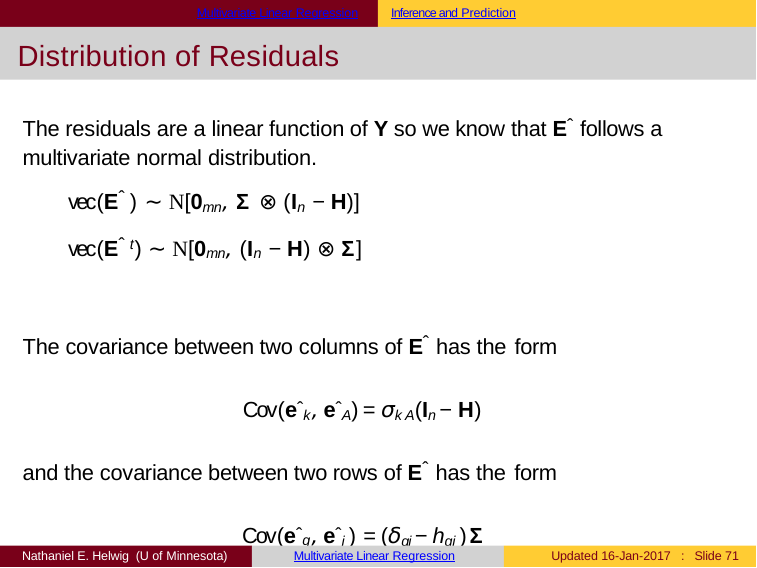

Multivariate Linear Regression
Inference and Prediction

Distribution of Residuals

The residuals are a linear function of Y so we know that Eˆ follows a  multivariate normal distribution.
vec(Eˆ ) ∼ N[0mn, Σ ⊗ (In − H)]
vec(Eˆ t) ∼ N[0mn, (In − H) ⊗ Σ]

The covariance between two columns of Eˆ has the form
Cov(eˆk , eˆA)  = σk A(In − H)
and the covariance between two rows of Eˆ has the form
Cov(eˆg , eˆj ) = (δgj − hgj )Σ
where δgj  is a Kronecker’s δ and hgj  denotes the (g, j )-th element of H.

Nathaniel E. Helwig  (U of Minnesota)
Multivariate Linear Regression
Updated 16-Jan-2017   :   Slide 71